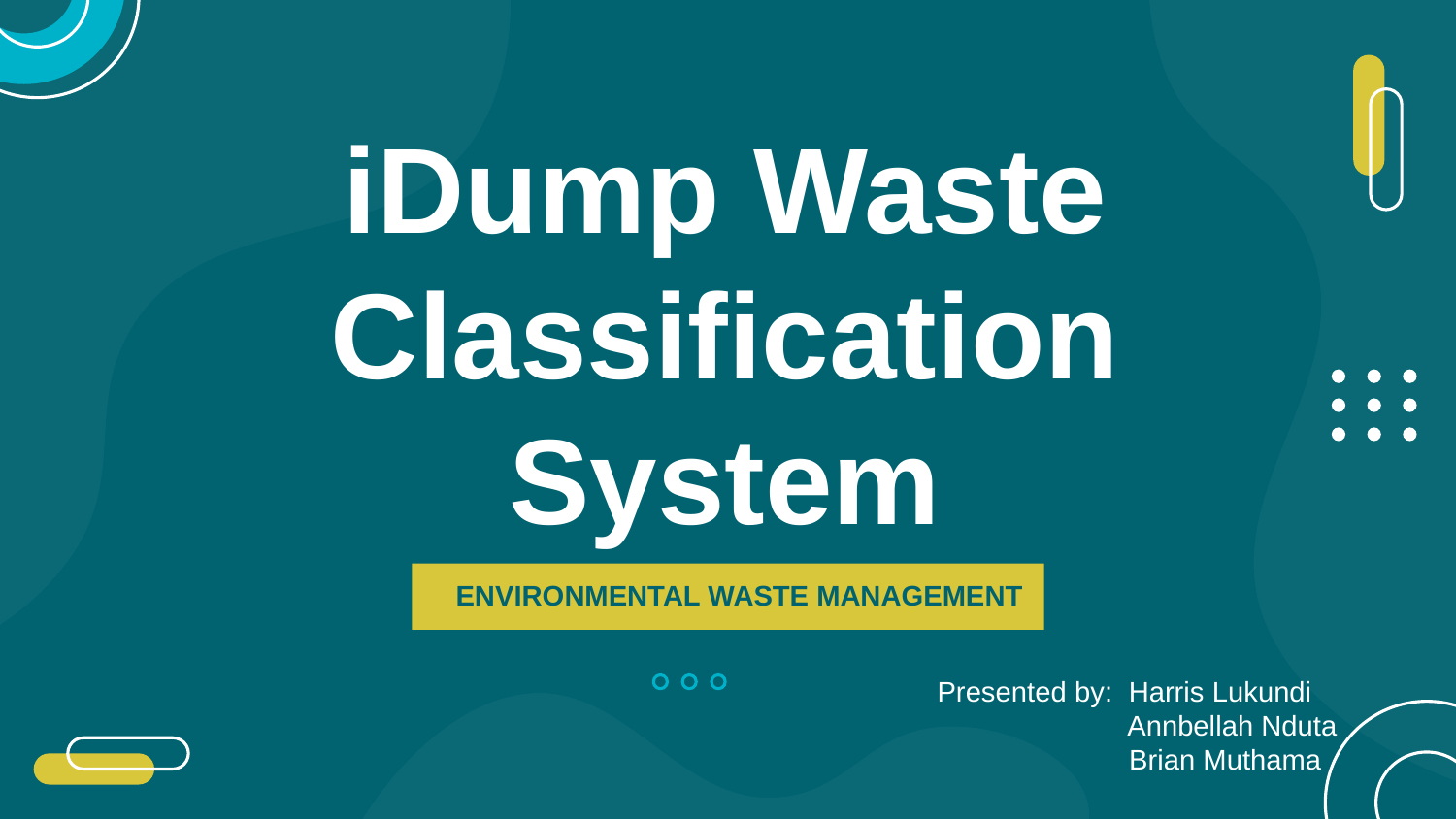

# iDump Waste Classification System
ENVIRONMENTAL WASTE MANAGEMENT

Presented by:  Harris Lukundi
                        Annbellah Nduta
                        Brian Muthama